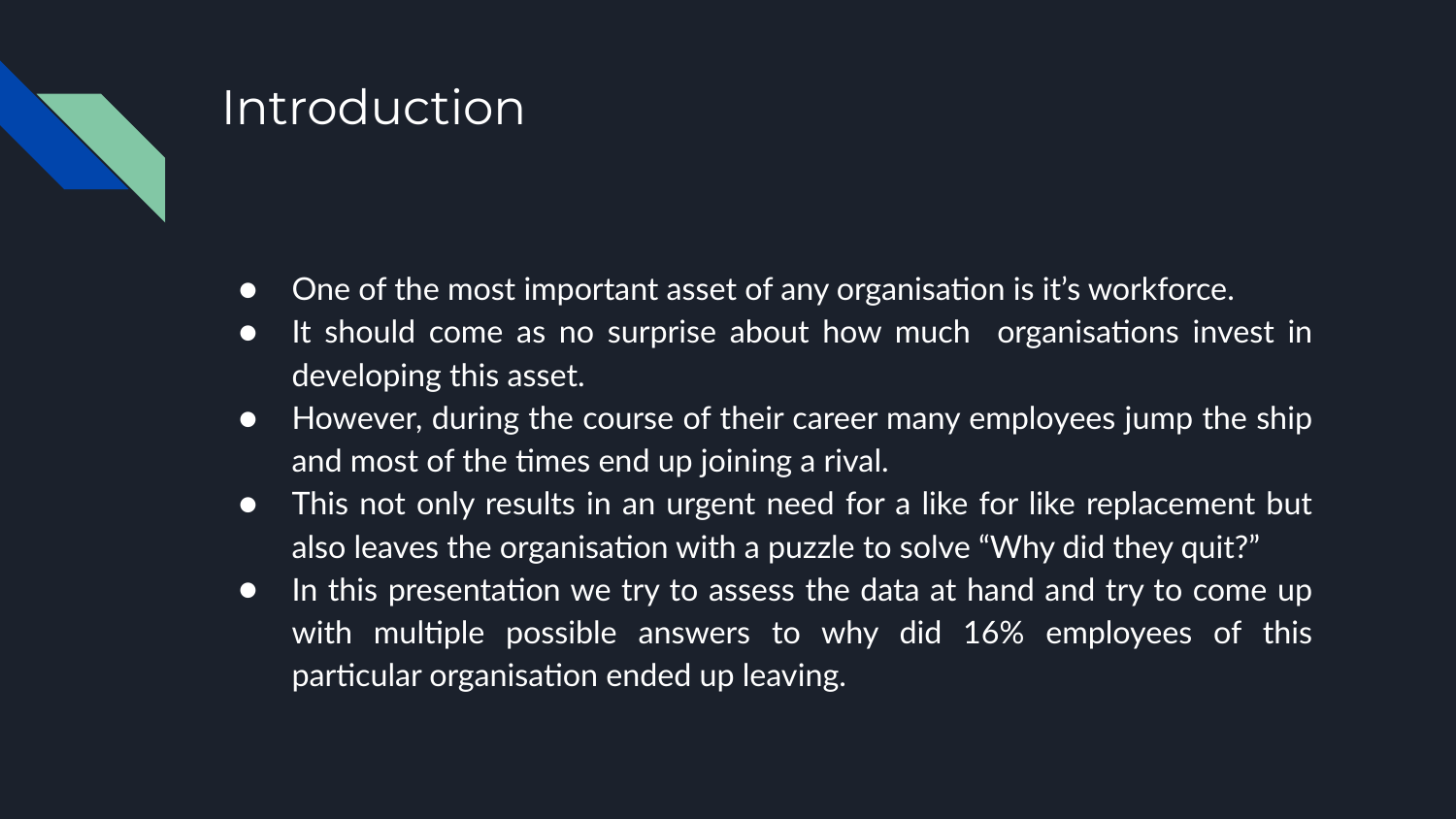

# Introduction
One of the most important asset of any organisation is it’s workforce.
It should come as no surprise about how much  organisations invest in developing this asset.
However, during the course of their career many employees jump the ship and most of the times end up joining a rival.
This not only results in an urgent need for a like for like replacement but also leaves the organisation with a puzzle to solve “Why did they quit?”
In this presentation we try to assess the data at hand and try to come up with multiple possible answers to why did 16% employees of this particular organisation ended up leaving.